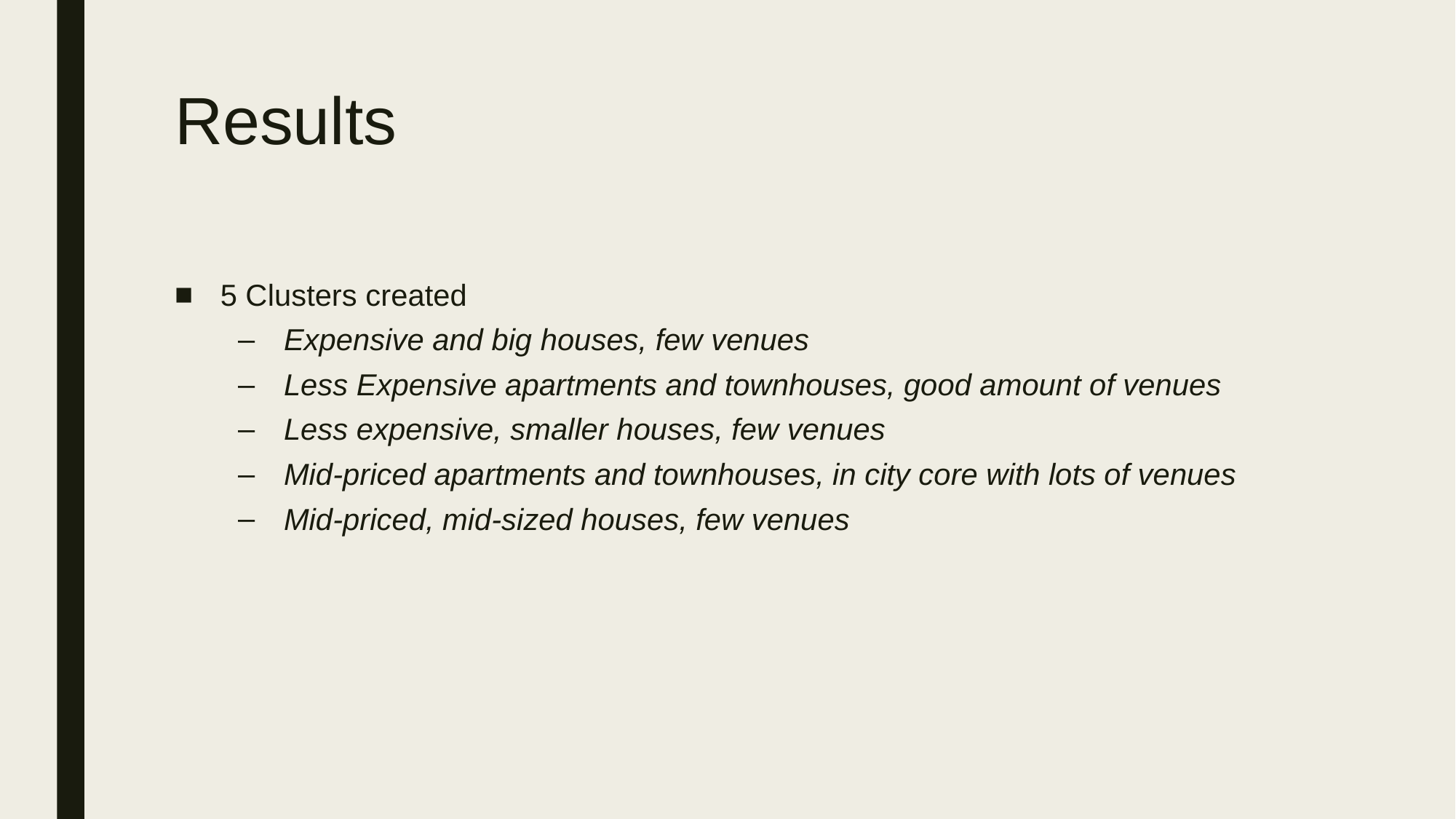

# Results
5 Clusters created
Expensive and big houses, few venues
Less Expensive apartments and townhouses, good amount of venues
Less expensive, smaller houses, few venues
Mid-priced apartments and townhouses, in city core with lots of venues
Mid-priced, mid-sized houses, few venues